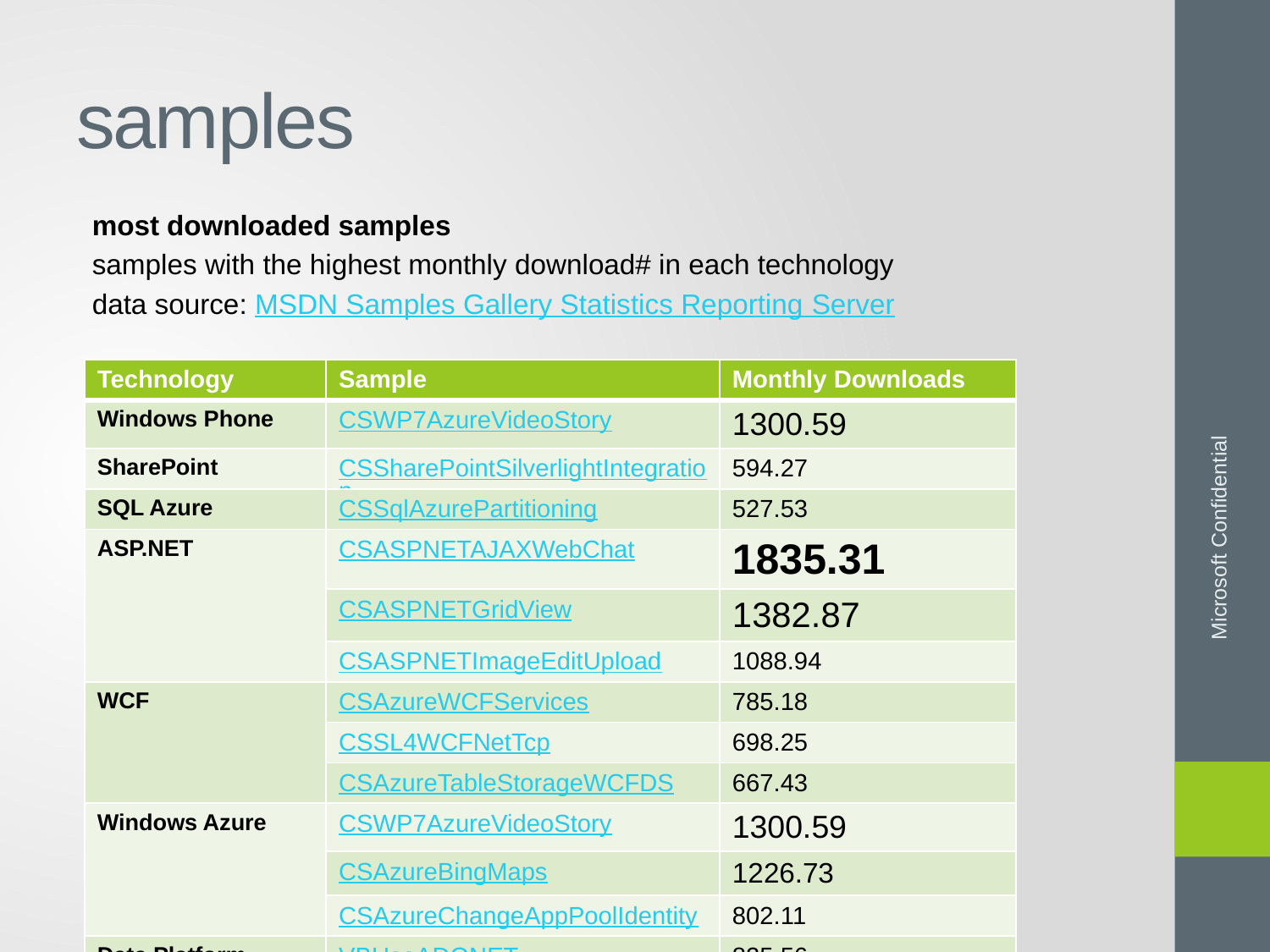

# samples
most downloaded samples
samples with the highest monthly download# in each technology
data source: MSDN Samples Gallery Statistics Reporting Server
| Technology | Sample | Monthly Downloads |
| --- | --- | --- |
| Windows Phone | CSWP7AzureVideoStory | 1300.59 |
| SharePoint | CSSharePointSilverlightIntegration | 594.27 |
| SQL Azure | CSSqlAzurePartitioning | 527.53 |
| ASP.NET | CSASPNETAJAXWebChat | 1835.31 |
|  | CSASPNETGridView | 1382.87 |
|  | CSASPNETImageEditUpload | 1088.94 |
| WCF | CSAzureWCFServices | 785.18 |
|  | CSSL4WCFNetTcp | 698.25 |
|  | CSAzureTableStorageWCFDS | 667.43 |
| Windows Azure | CSWP7AzureVideoStory | 1300.59 |
|  | CSAzureBingMaps | 1226.73 |
|  | CSAzureChangeAppPoolIdentity | 802.11 |
| Data Platform | VBUseADONET | 825.56 |
|  | CSUseADONET | 801.98 |
|  | CSADONETDataServiceSL3Client | 704.36 |
| Silverlight | CSSL4MusicPlayer | 1509.90 |
|  | CSSL4UdpAnySourceMulticast | 952.77 |
| Network | CSSL4UdpAnySourceMulticast | 952.77 |
|  | CSFTPUpload | 544.37 |
| WPF | CSWPFSearchAndHighlightText | 960.86 |
| Windows Forms | CSWinFormDataGridView | 1068.27 |
| Programming Lang | CSDynamicallyBuildLambdaExp | 696.34 |
| IE | CSIEExplorerBar | 561.06 |
| Windows SDK | CSSoftKeyboard | 788.25 |
| Dynamics | CSDynamicsPowerShellAdmin | 531.30 |
| WF | CSAzureWorkflowService4 | 482.16 |
| Windows 7 | CSWin7Direct2D | 425.82 |
| VSX | CSVSXProjectSubType | 520.17 |
| Office | CSASPNETExcelImportExport | 1007.39 |
| TFS | CSTFSEventListener | 369.80 |
| Windows UI | CppWindowsCommonControls | 522.69 |
| Fusion and Interop | CppCLINativeDllWrapper | 486.68 |
| WDK | CppStorageEnum | 649.14 |
| XML | CSLinqToXml | 340.77 |
| IIS | CSIIS7AdminMWA | 339.34 |
| Diagnostics | CppResourceLeaks | 221.97 |
Microsoft Confidential